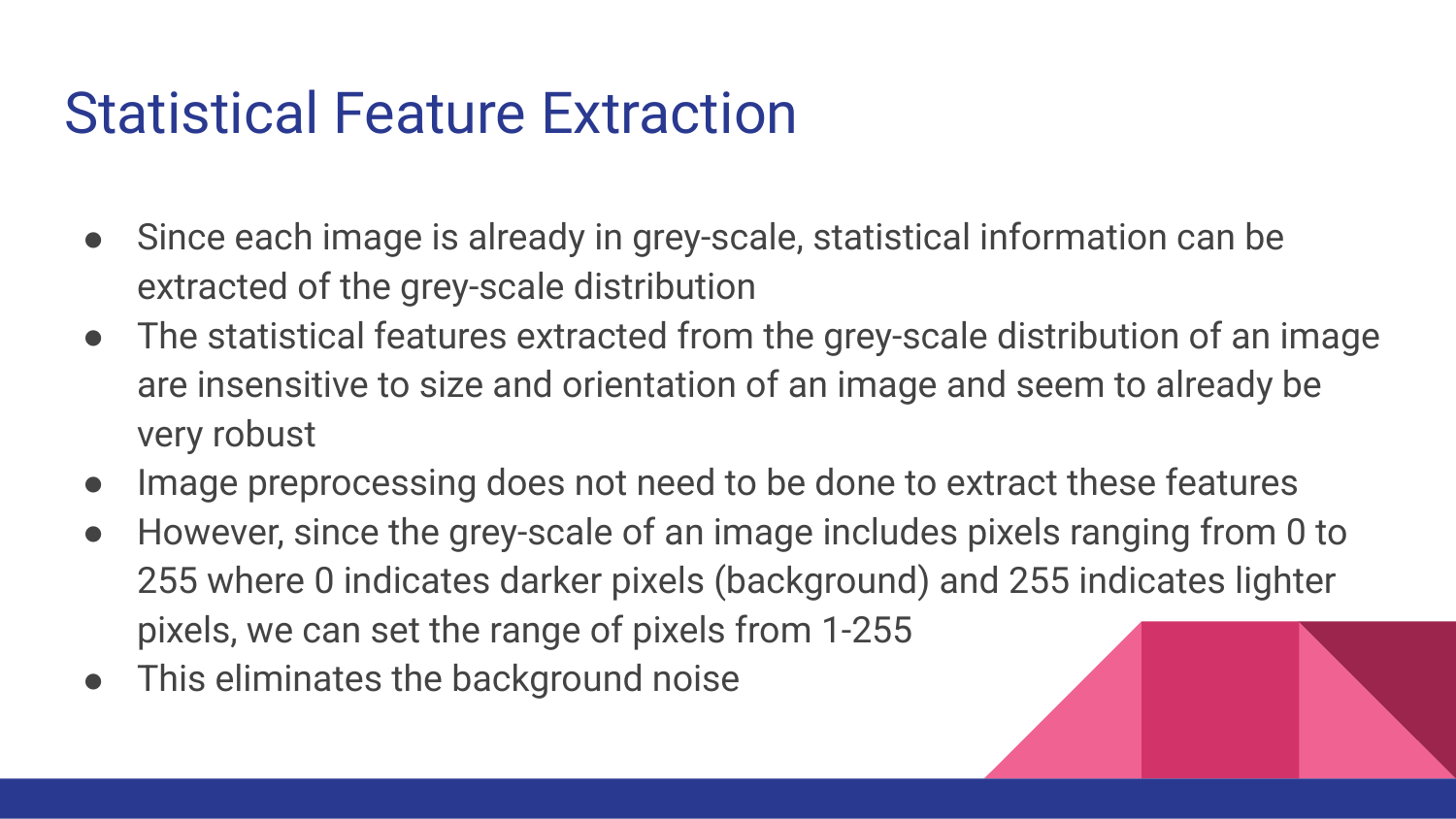

# Statistical Feature Extraction
Since each image is already in grey-scale, statistical information can be extracted of the grey-scale distribution
The statistical features extracted from the grey-scale distribution of an image are insensitive to size and orientation of an image and seem to already be very robust
Image preprocessing does not need to be done to extract these features
However, since the grey-scale of an image includes pixels ranging from 0 to 255 where 0 indicates darker pixels (background) and 255 indicates lighter pixels, we can set the range of pixels from 1-255
This eliminates the background noise